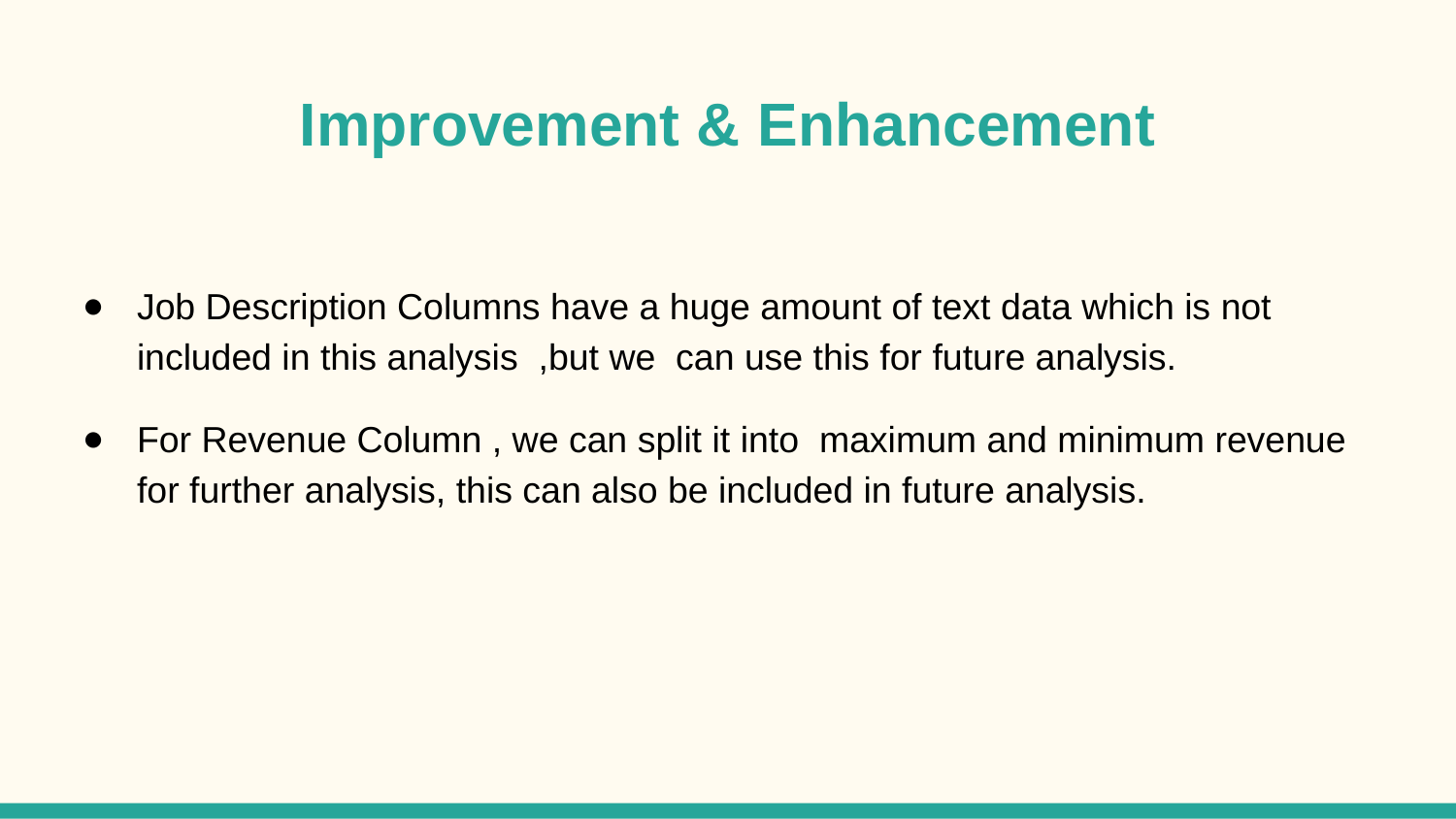

# Improvement & Enhancement

Job Description Columns have a huge amount of text data which is not included in this analysis  ,but we  can use this for future analysis.
For Revenue Column , we can split it into  maximum and minimum revenue for further analysis, this can also be included in future analysis.